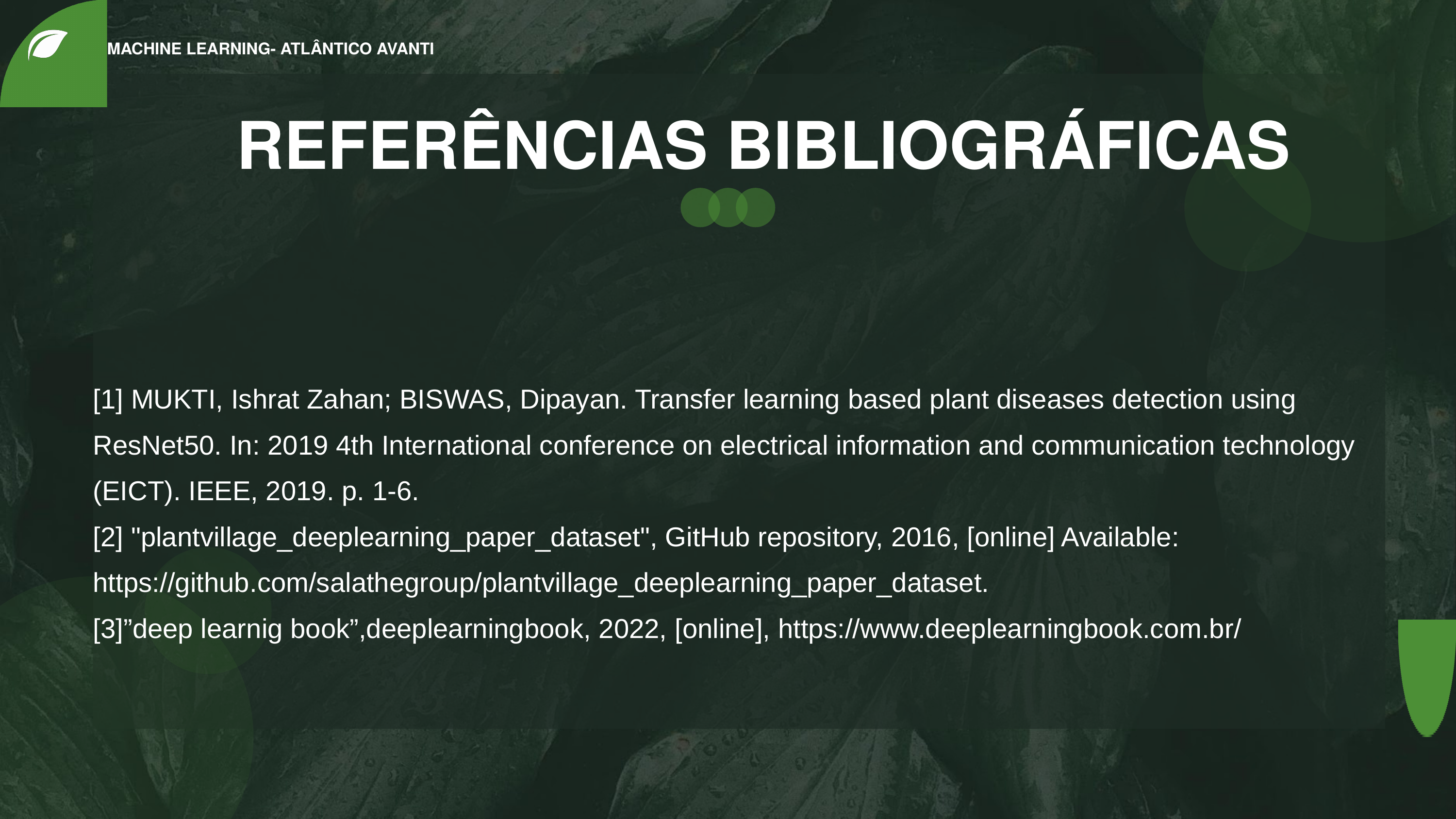

MACHINE LEARNING- ATLÂNTICO AVANTI

REFERÊNCIAS BIBLIOGRÁFICAS

[1] MUKTI, Ishrat Zahan; BISWAS, Dipayan. Transfer learning based plant diseases detection using ResNet50. In: 2019 4th International conference on electrical information and communication technology (EICT). IEEE, 2019. p. 1-6.
[2] "plantvillage_deeplearning_paper_dataset", GitHub repository, 2016, [online] Available: https://github.com/salathegroup/plantvillage_deeplearning_paper_dataset.
[3]”deep learnig book”,deeplearningbook, 2022, [online], https://www.deeplearningbook.com.br/